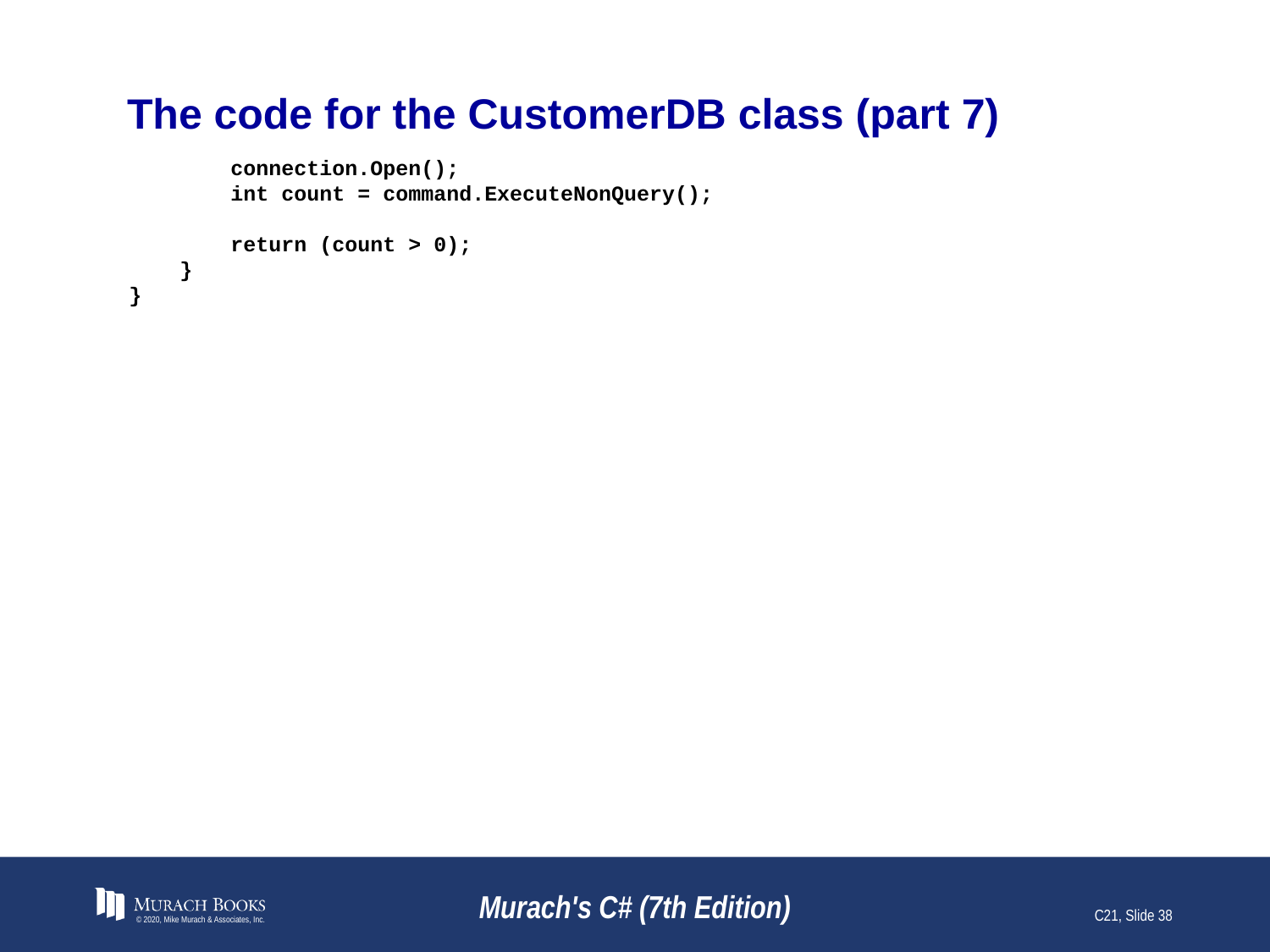

# The code for the CustomerDB class (part 7)
        connection.Open();
        int count = command.ExecuteNonQuery();

        return (count > 0);
    }
}
© 2020, Mike Murach & Associates, Inc.
Murach's C# (7th Edition)

C21, Slide 38